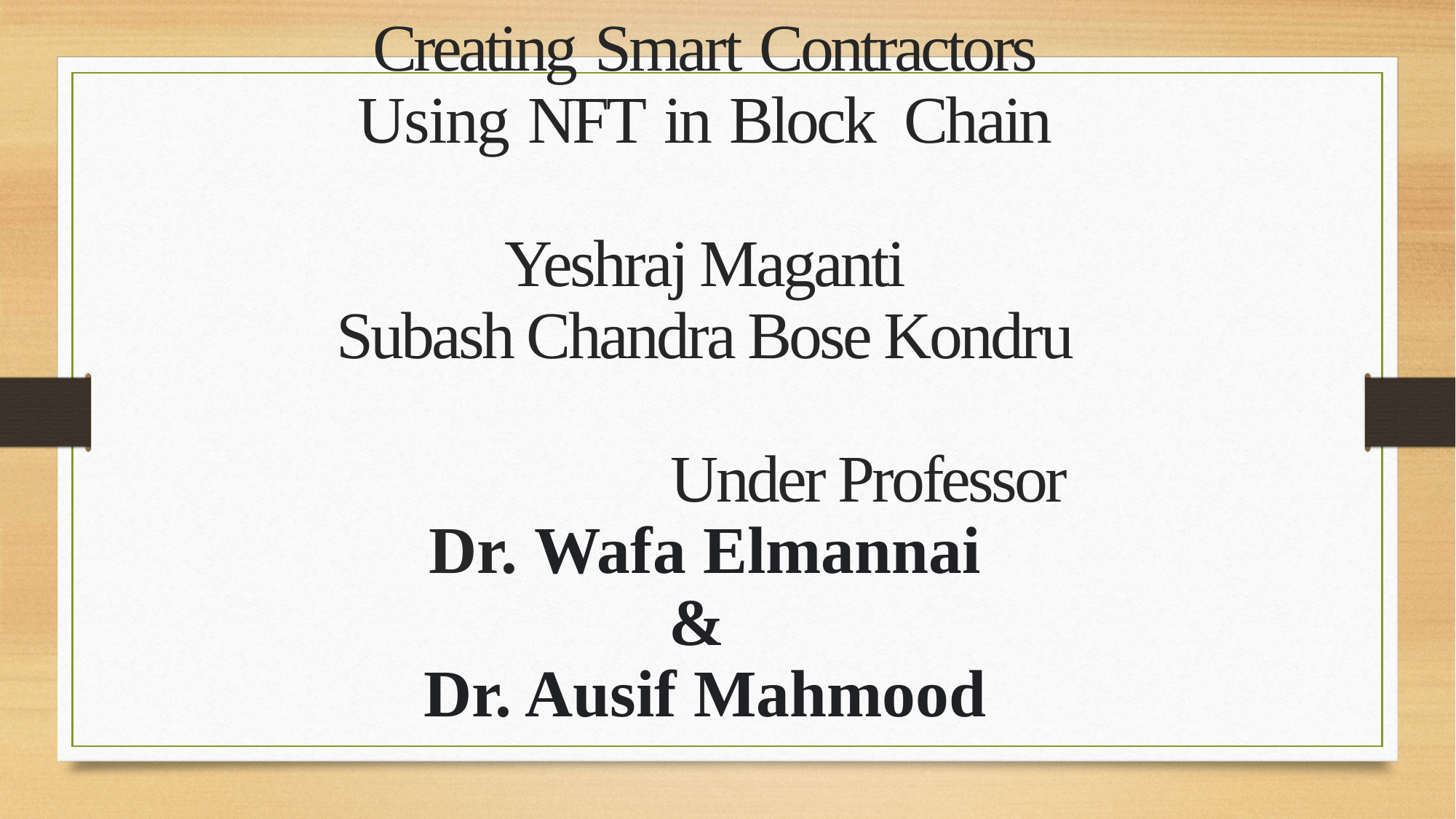

# Creating Smart Contractors Using NFT in Block  Chain Yeshraj Maganti Subash Chandra Bose Kondru Under Professor Dr. Wafa Elmannai & Dr. Ausif Mahmood